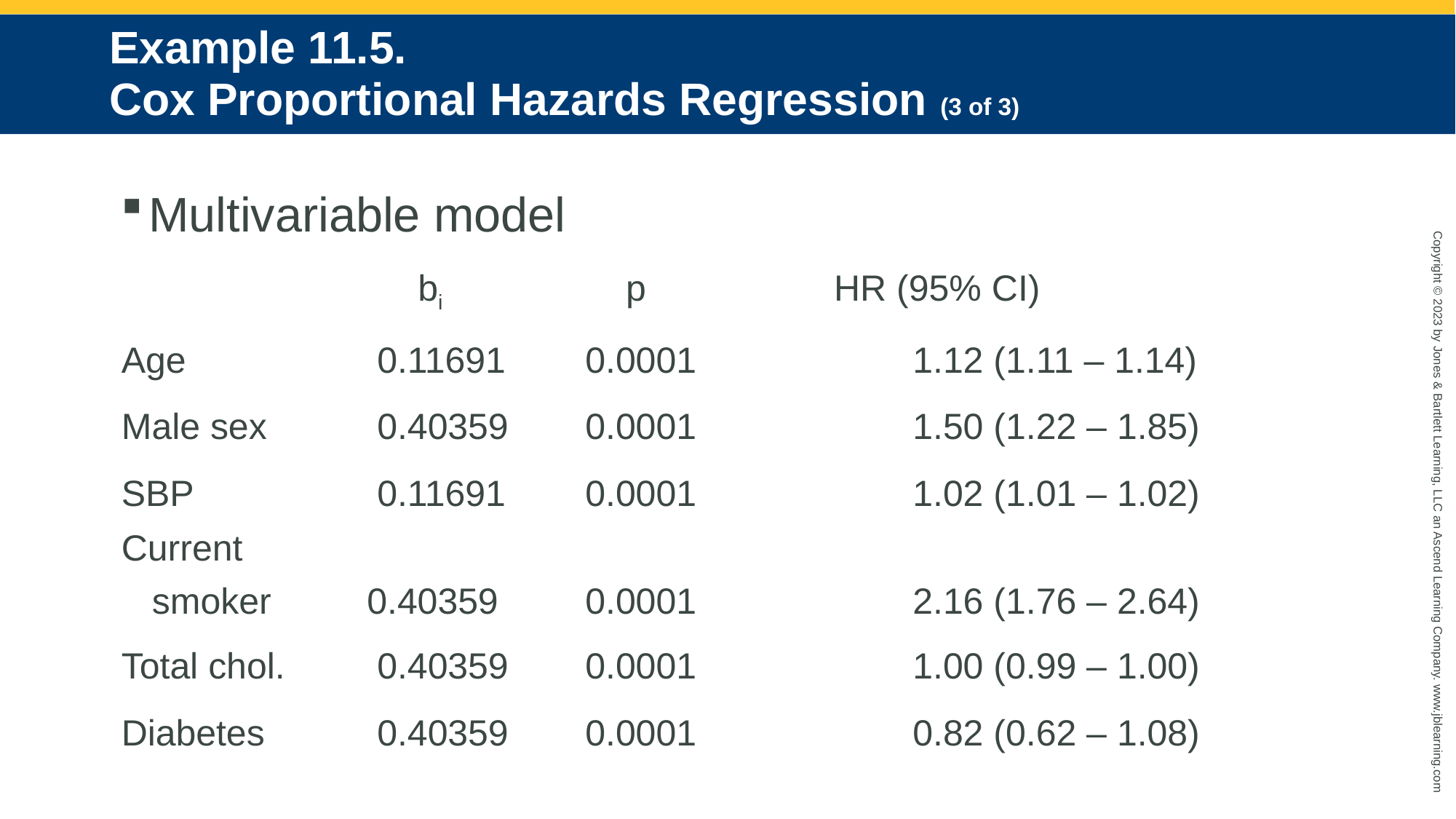

# Example 11.5. Cox Proportional Hazards Regression (3 of 3)
Multivariable model
			     bi	    	    p		   HR (95% CI)
Age	  	 0.11691	0.0001		1.12 (1.11 – 1.14)
Male sex  	 0.40359	0.0001		1.50 (1.22 – 1.85)
SBP	  	 0.11691	0.0001		1.02 (1.01 – 1.02)
Current
   smoker 	0.40359	0.0001		2.16 (1.76 – 2.64)
Total chol. 	 0.40359	0.0001		1.00 (0.99 – 1.00)
Diabetes  	 0.40359	0.0001		0.82 (0.62 – 1.08)